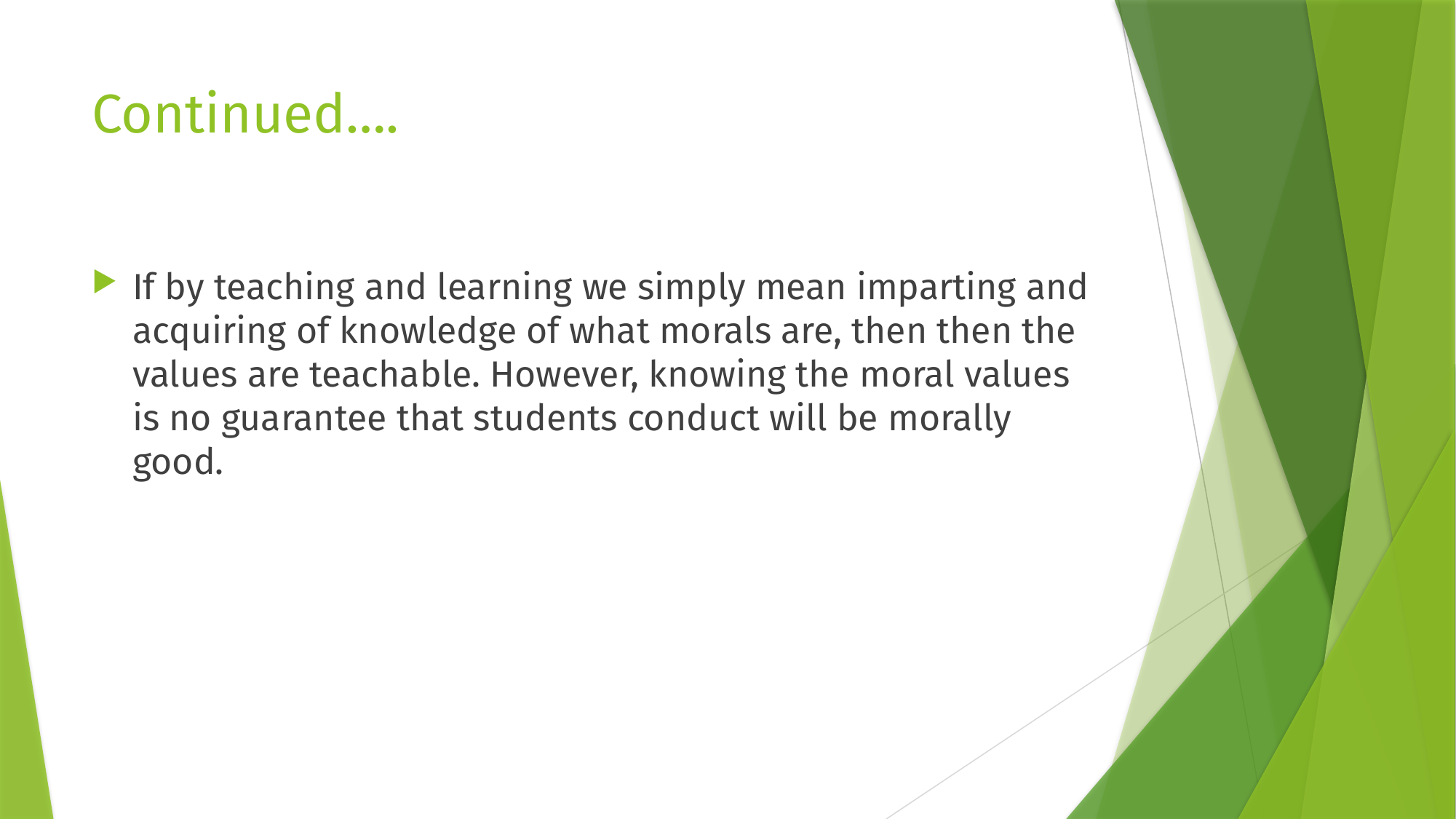

# Continued….
If by teaching and learning we simply mean imparting and acquiring of knowledge of what morals are, then then the values are teachable. However, knowing the moral values is no guarantee that students conduct will be morally good.